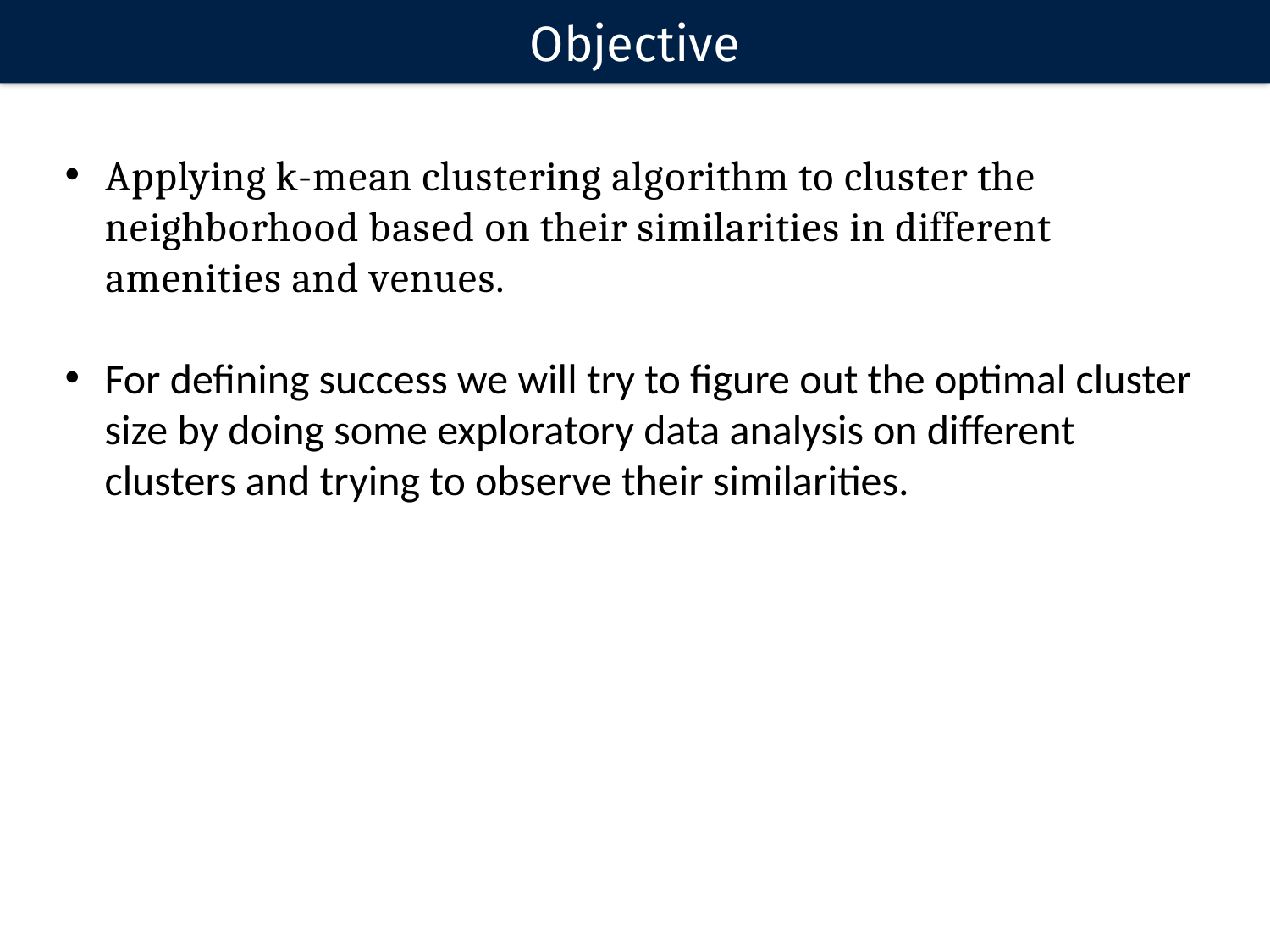

Objective

Applying k-mean clustering algorithm to cluster the neighborhood based on their similarities in different amenities and venues.

For defining success we will try to figure out the optimal cluster size by doing some exploratory data analysis on different clusters and trying to observe their similarities.